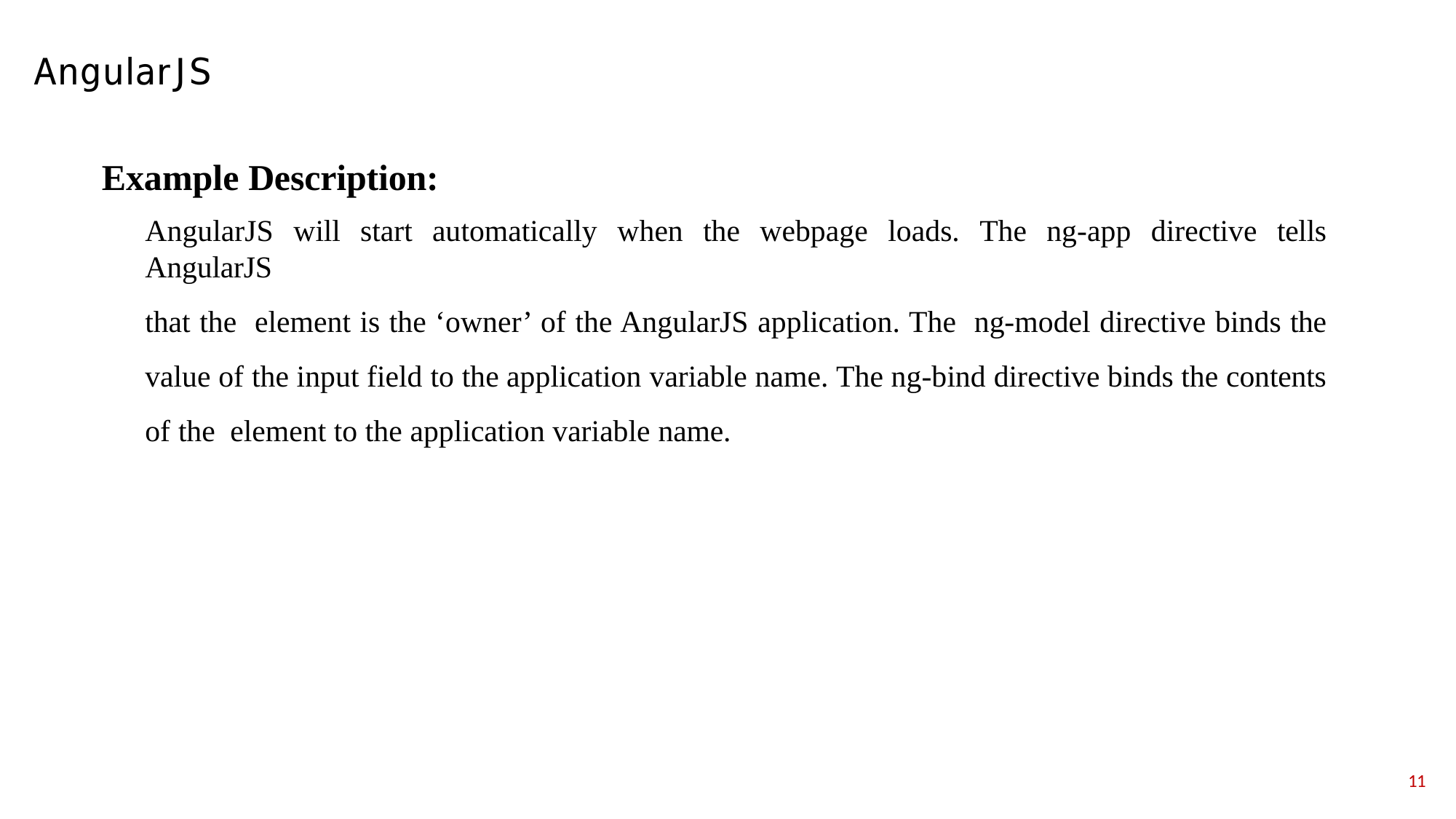

# AngularJS
Example Description:
AngularJS will start automatically when the webpage loads. The ng-app directive tells AngularJS
that the  element is the ‘owner’ of the AngularJS application. The  ng-model directive binds the value of the input field to the application variable name. The ng-bind directive binds the contents of the element to the application variable name.
11